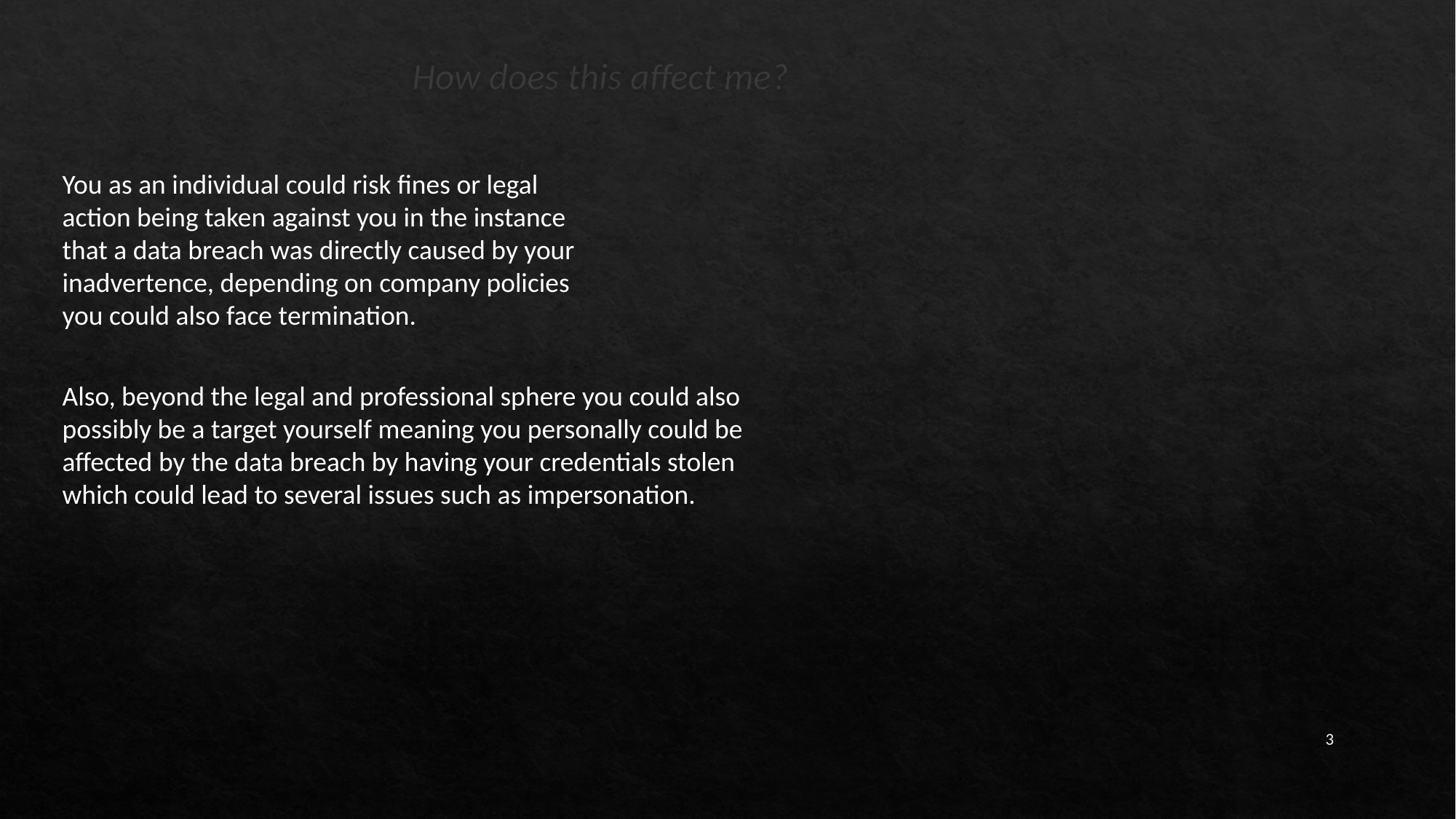

# How does this affect me?
You as an individual could risk fines or legal action being taken against you in the instance that a data breach was directly caused by your inadvertence, depending on company policies you could also face termination.
Also, beyond the legal and professional sphere you could also possibly be a target yourself meaning you personally could be affected by the data breach by having your credentials stolen which could lead to several issues such as impersonation.
3